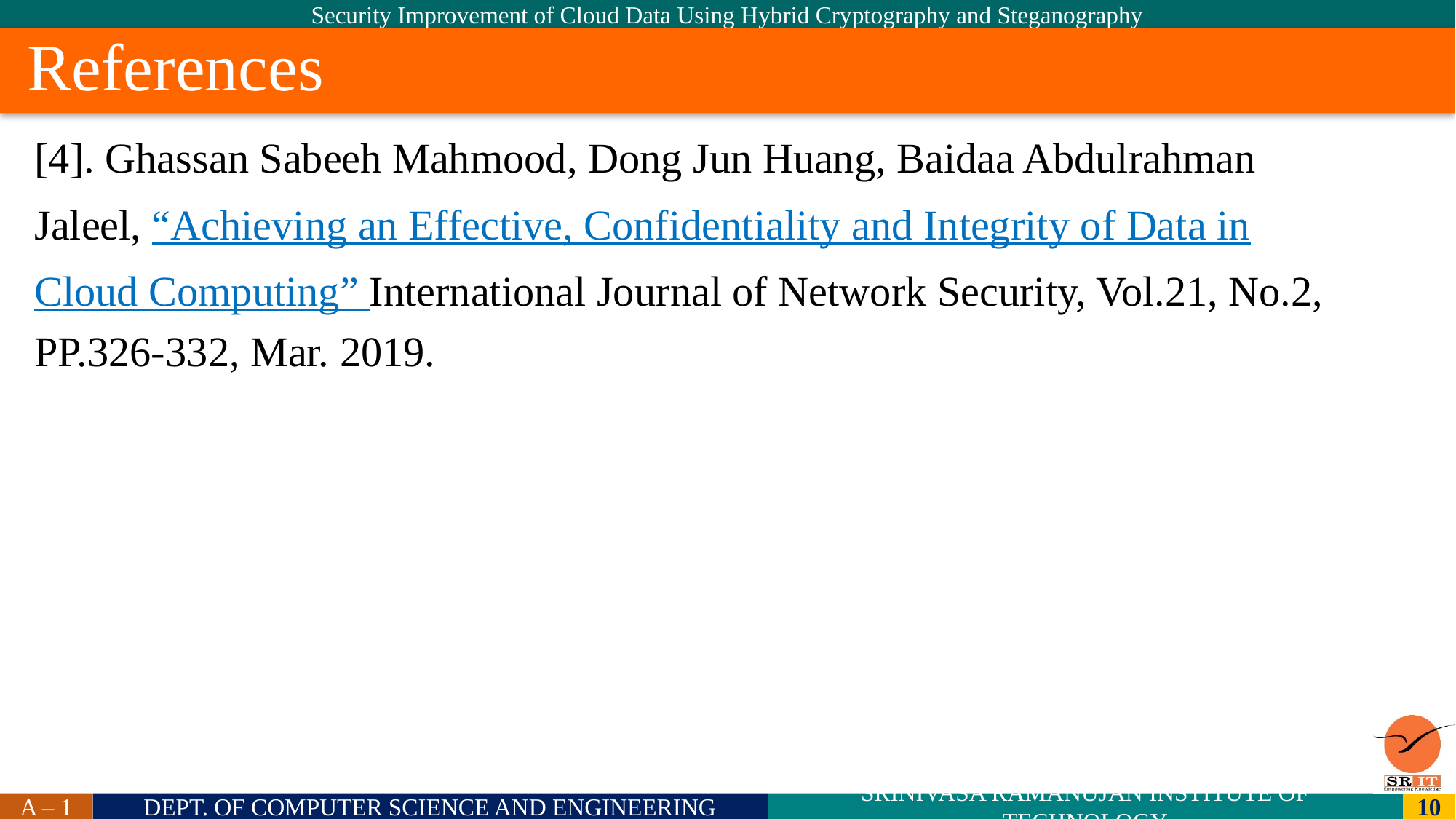

References
# [4]. Ghassan Sabeeh Mahmood, Dong Jun Huang, Baidaa Abdulrahman
Jaleel, “Achieving an Effective, Confidentiality and Integrity of Data in
Cloud Computing” International Journal of Network Security, Vol.21, No.2,
PP.326-332, Mar. 2019.